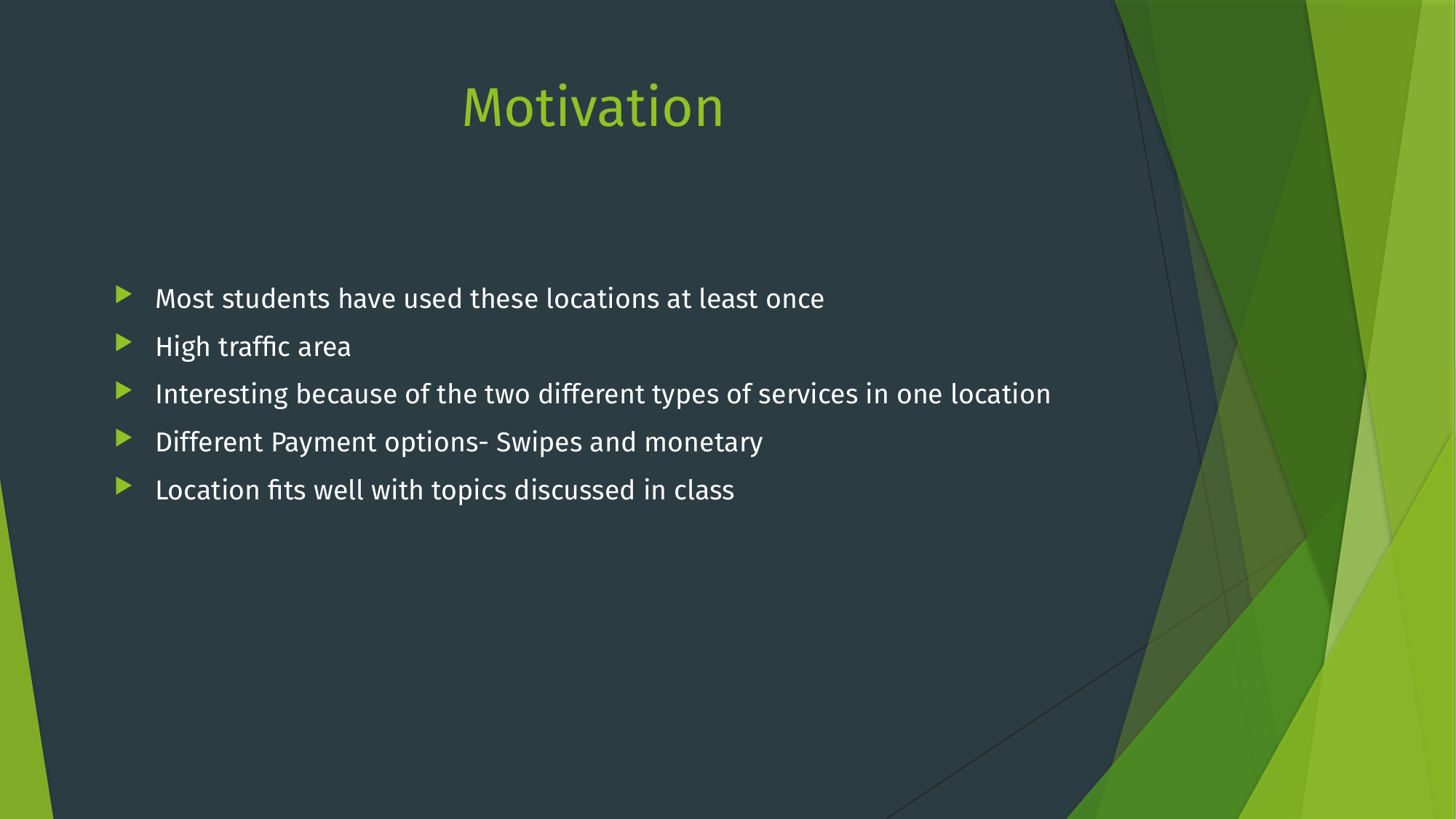

# Motivation
Most students have used these locations at least once
High traffic area
Interesting because of the two different types of services in one location
Different Payment options- Swipes and monetary
Location fits well with topics discussed in class